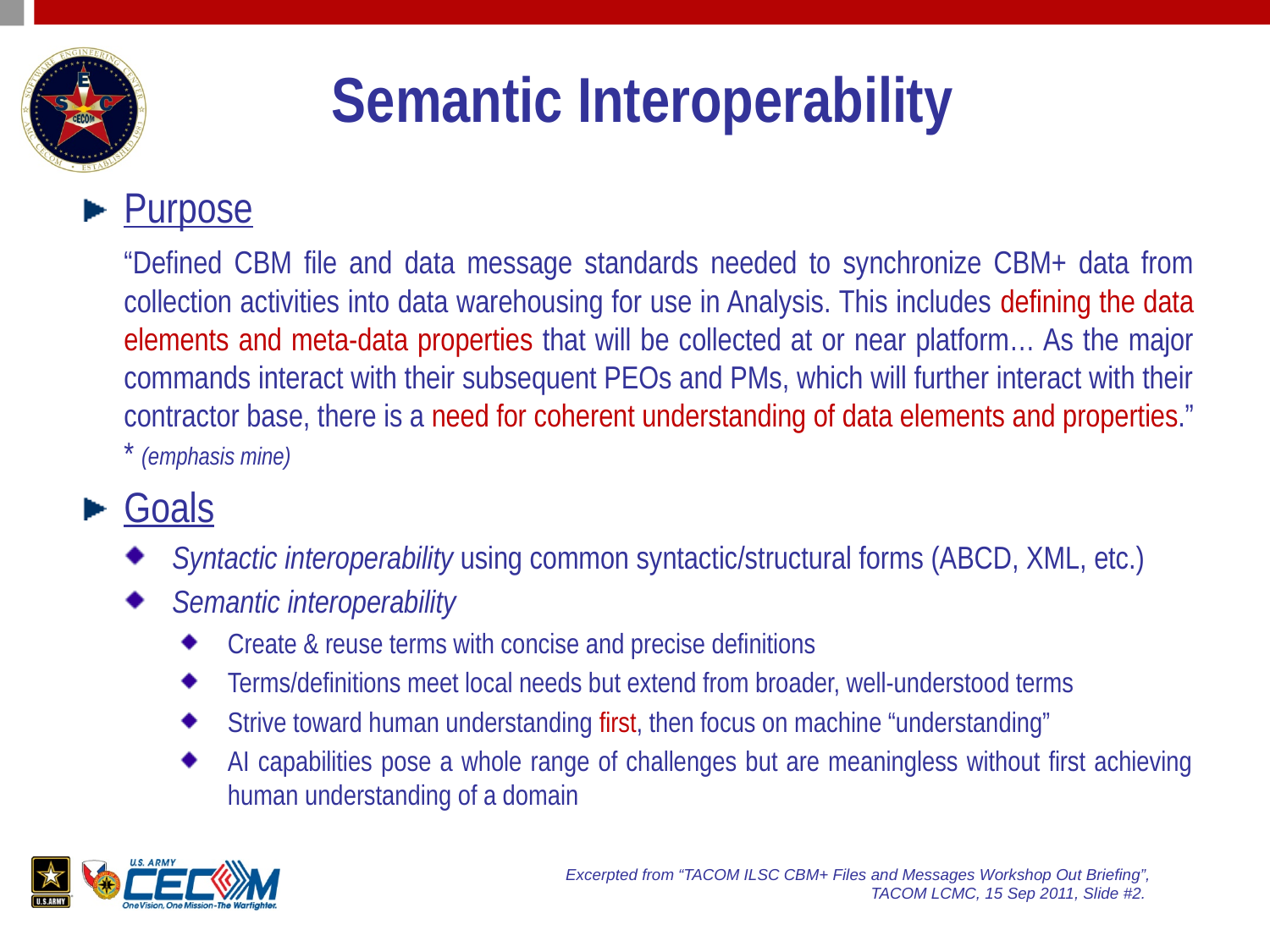

Semantic Interoperability
Purpose
	“Defined CBM file and data message standards needed to synchronize CBM+ data from collection activities into data warehousing for use in Analysis. This includes defining the data elements and meta-data properties that will be collected at or near platform… As the major commands interact with their subsequent PEOs and PMs, which will further interact with their contractor base, there is a need for coherent understanding of data elements and properties.” * (emphasis mine)
Goals
Syntactic interoperability using common syntactic/structural forms (ABCD, XML, etc.)
Semantic interoperability
Create & reuse terms with concise and precise definitions
Terms/definitions meet local needs but extend from broader, well-understood terms
Strive toward human understanding first, then focus on machine “understanding”
AI capabilities pose a whole range of challenges but are meaningless without first achieving human understanding of a domain
Excerpted from “TACOM ILSC CBM+ Files and Messages Workshop Out Briefing”,
TACOM LCMC, 15 Sep 2011, Slide #2.